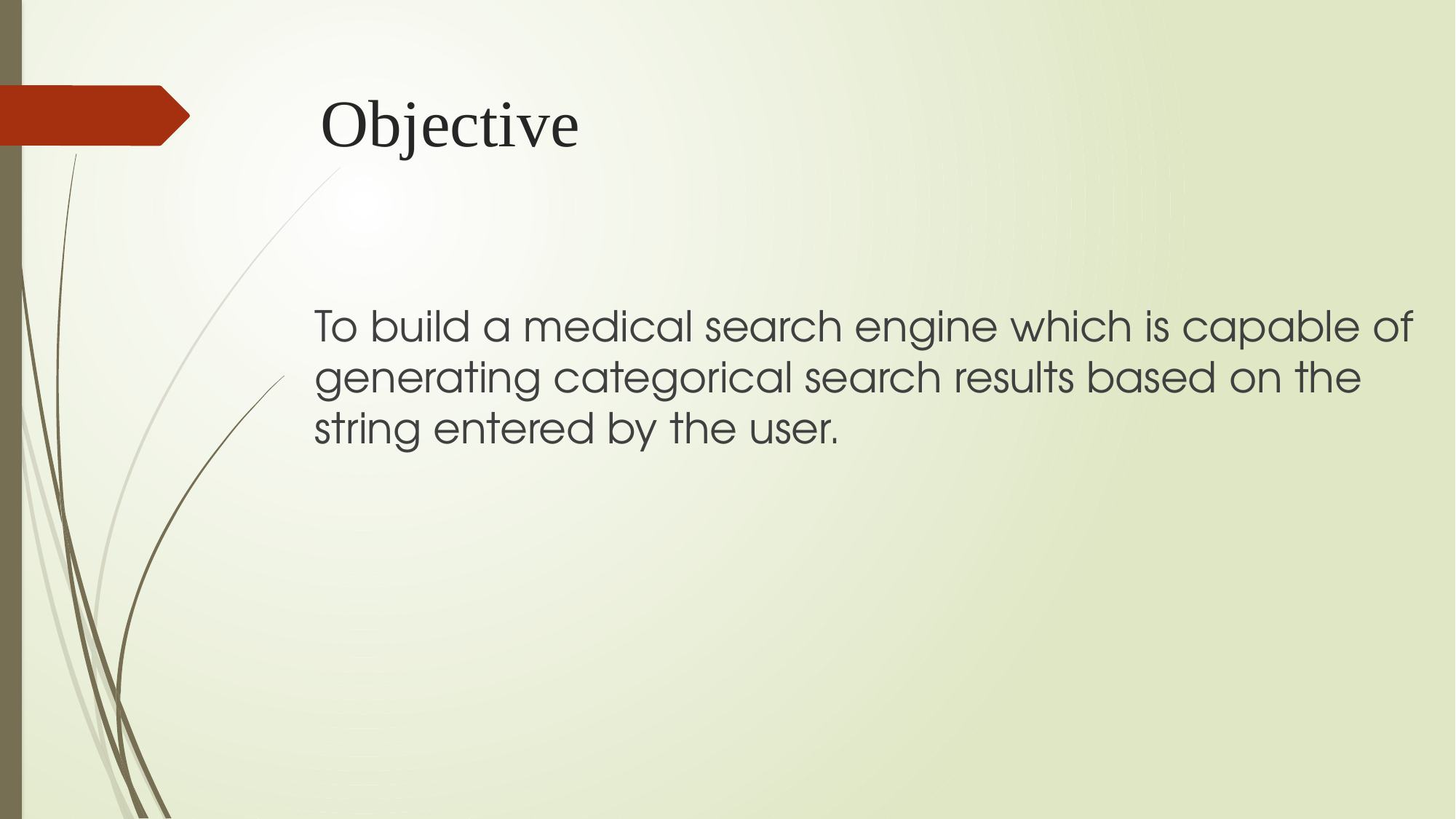

# Objective
To build a medical search engine which is capable of generating categorical search results based on the string entered by the user.